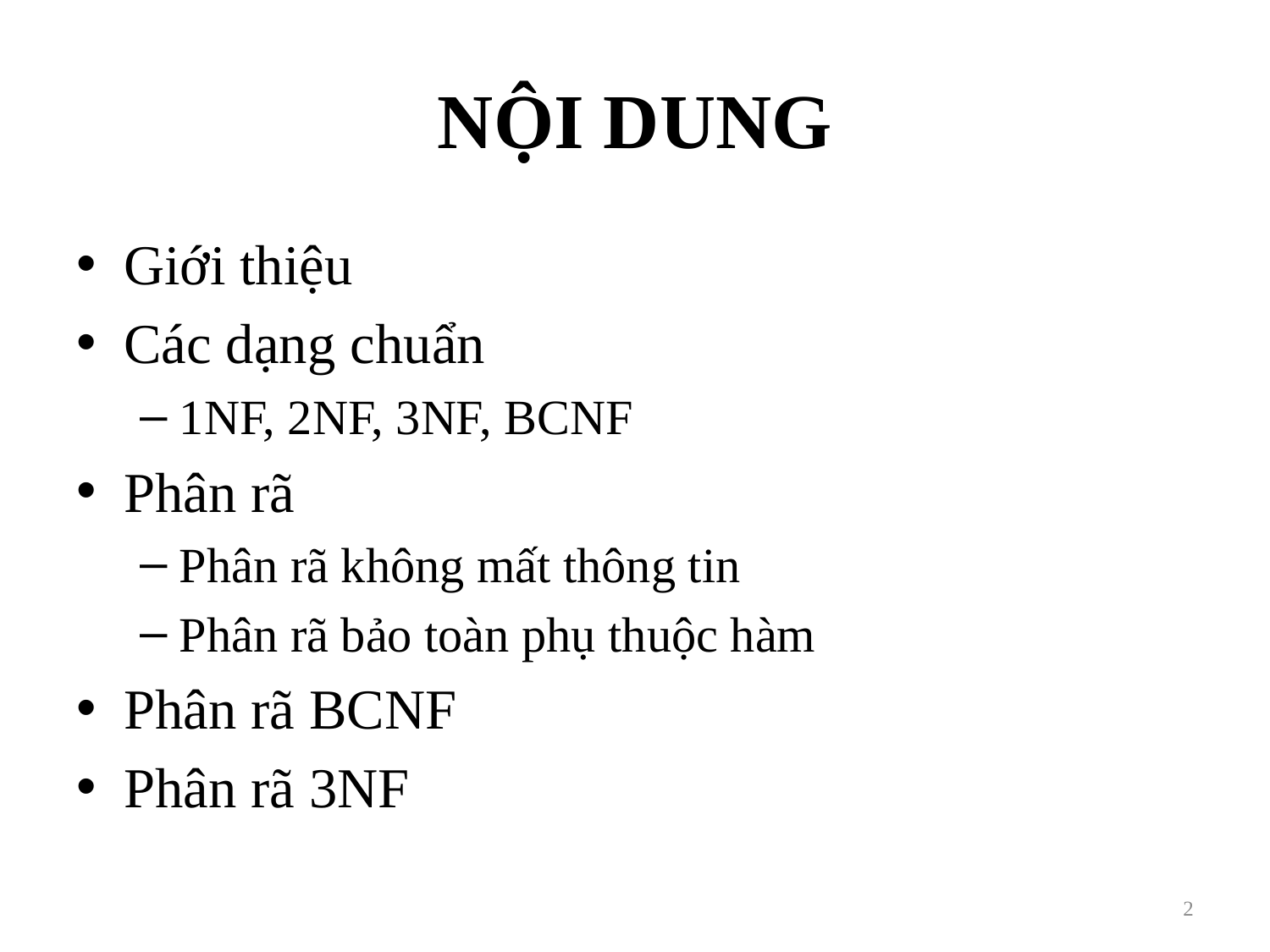

# NỘI DUNG
Giới thiệu
Các dạng chuẩn
1NF, 2NF, 3NF, BCNF
Phân rã
Phân rã không mất thông tin
Phân rã bảo toàn phụ thuộc hàm
Phân rã BCNF
Phân rã 3NF
2